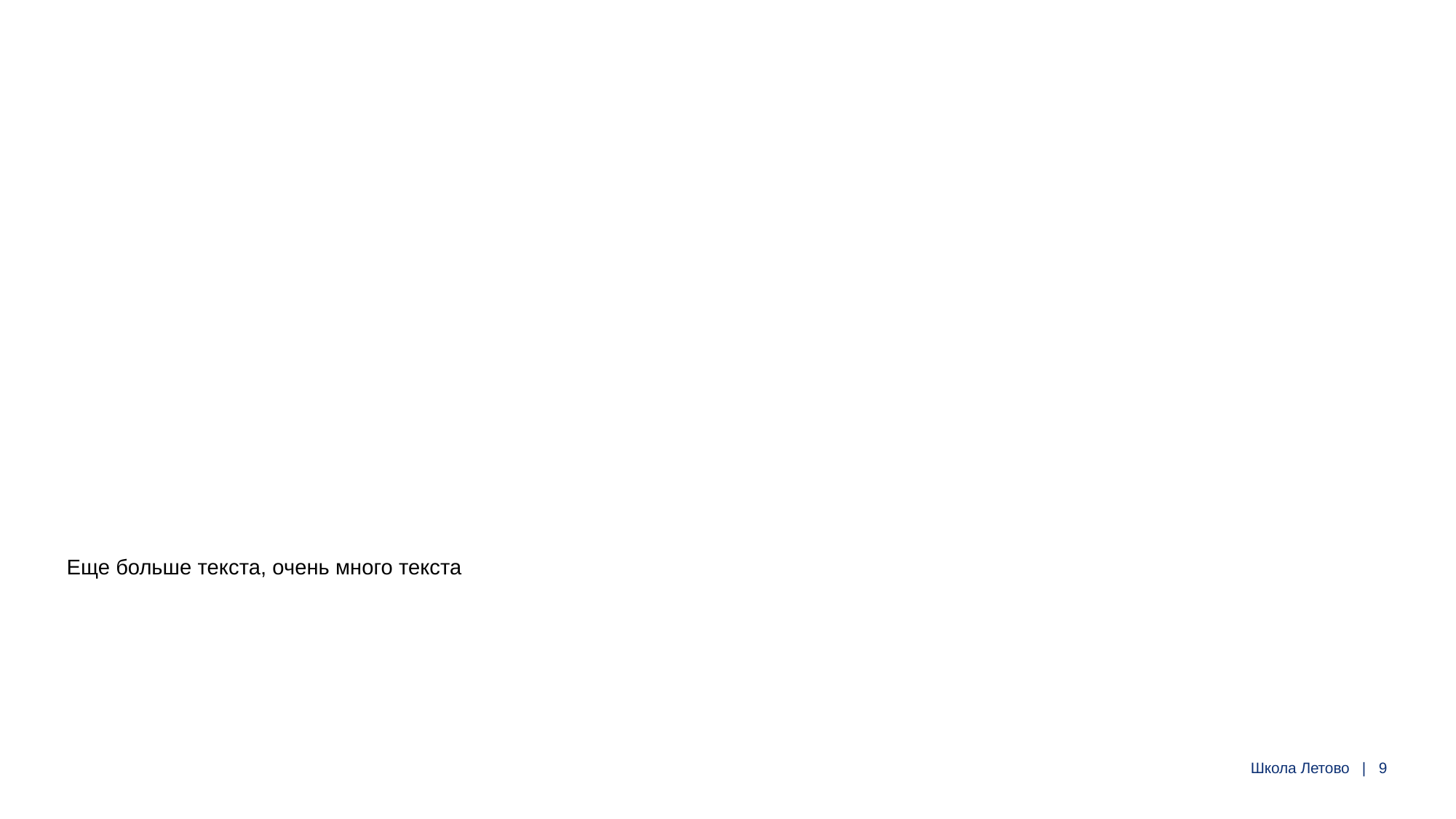

#

Еще больше текста, очень много текста